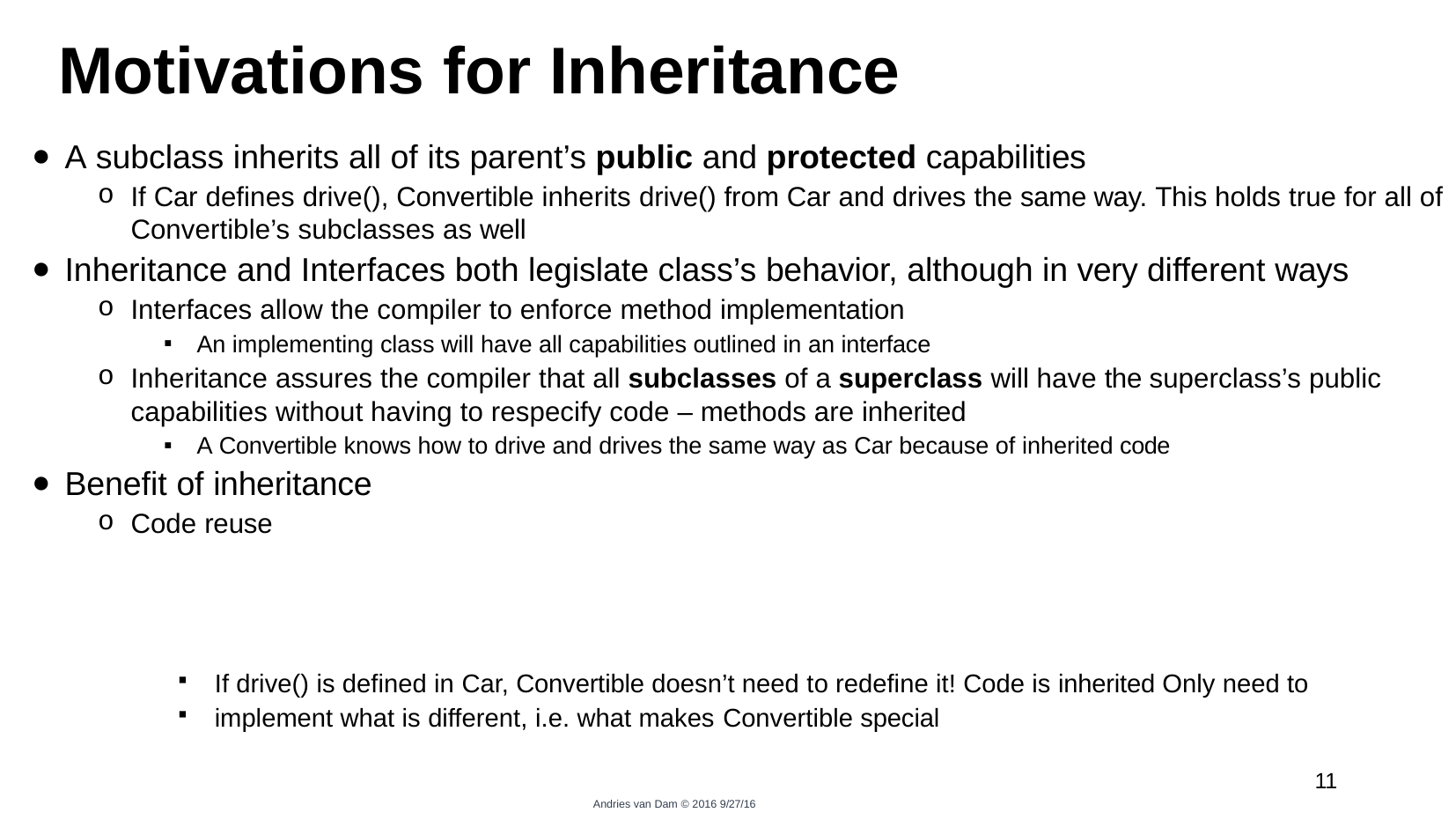

# Motivations for Inheritance
A subclass inherits all of its parent’s public and protected capabilities
If Car defines drive(), Convertible inherits drive() from Car and drives the same way. This holds true for all of Convertible’s subclasses as well
Inheritance and Interfaces both legislate class’s behavior, although in very different ways
Interfaces allow the compiler to enforce method implementation
An implementing class will have all capabilities outlined in an interface
Inheritance assures the compiler that all subclasses of a superclass will have the superclass’s public capabilities without having to respecify code – methods are inherited
A Convertible knows how to drive and drives the same way as Car because of inherited code
Benefit of inheritance
Code reuse
▪
▪
If drive() is defined in Car, Convertible doesn’t need to redefine it! Code is inherited Only need to implement what is different, i.e. what makes Convertible special
11
Andries van Dam © 2016 9/27/16